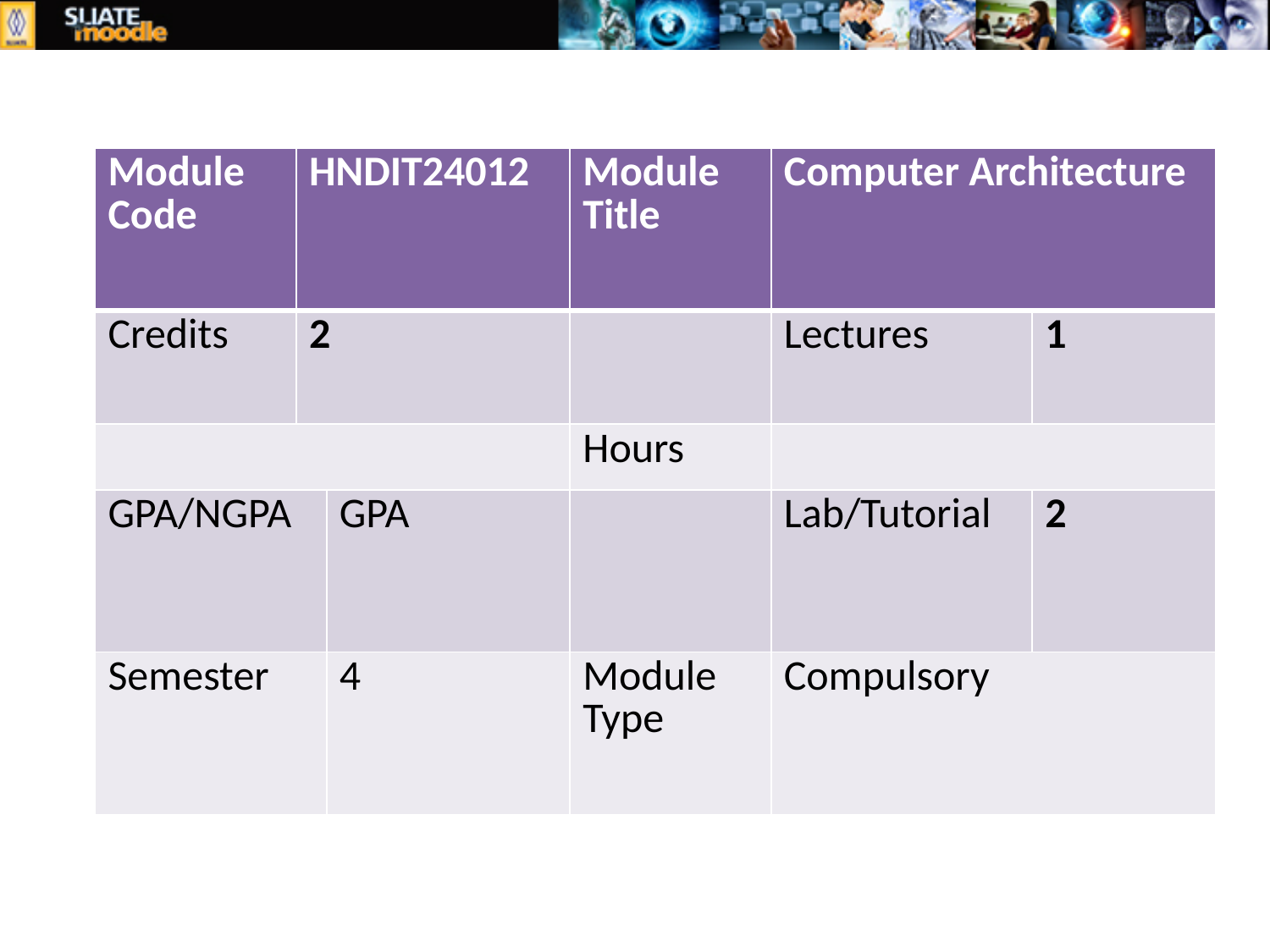

| Module Code | HNDIT24012 |  | Module Title | Computer Architecture |  |
| --- | --- | --- | --- | --- | --- |
| Credits | 2 |  |  | Lectures | 1 |
|  |  |  | Hours |  |  |
| GPA/NGPA |  | GPA |  | Lab/Tutorial | 2 |
| Semester |  | 4 | Module Type | Compulsory |  |